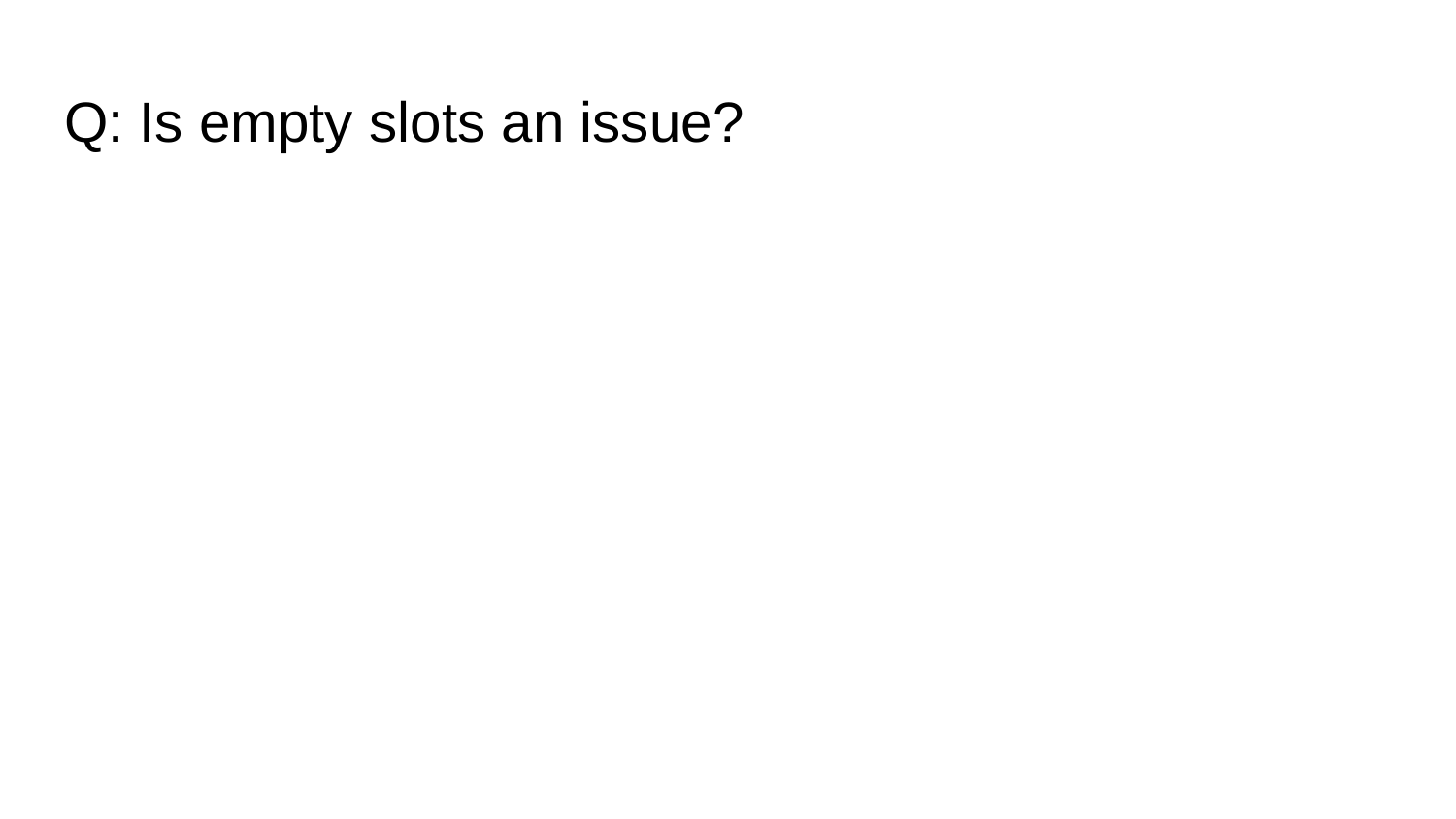

# Q: Is empty slots an issue?